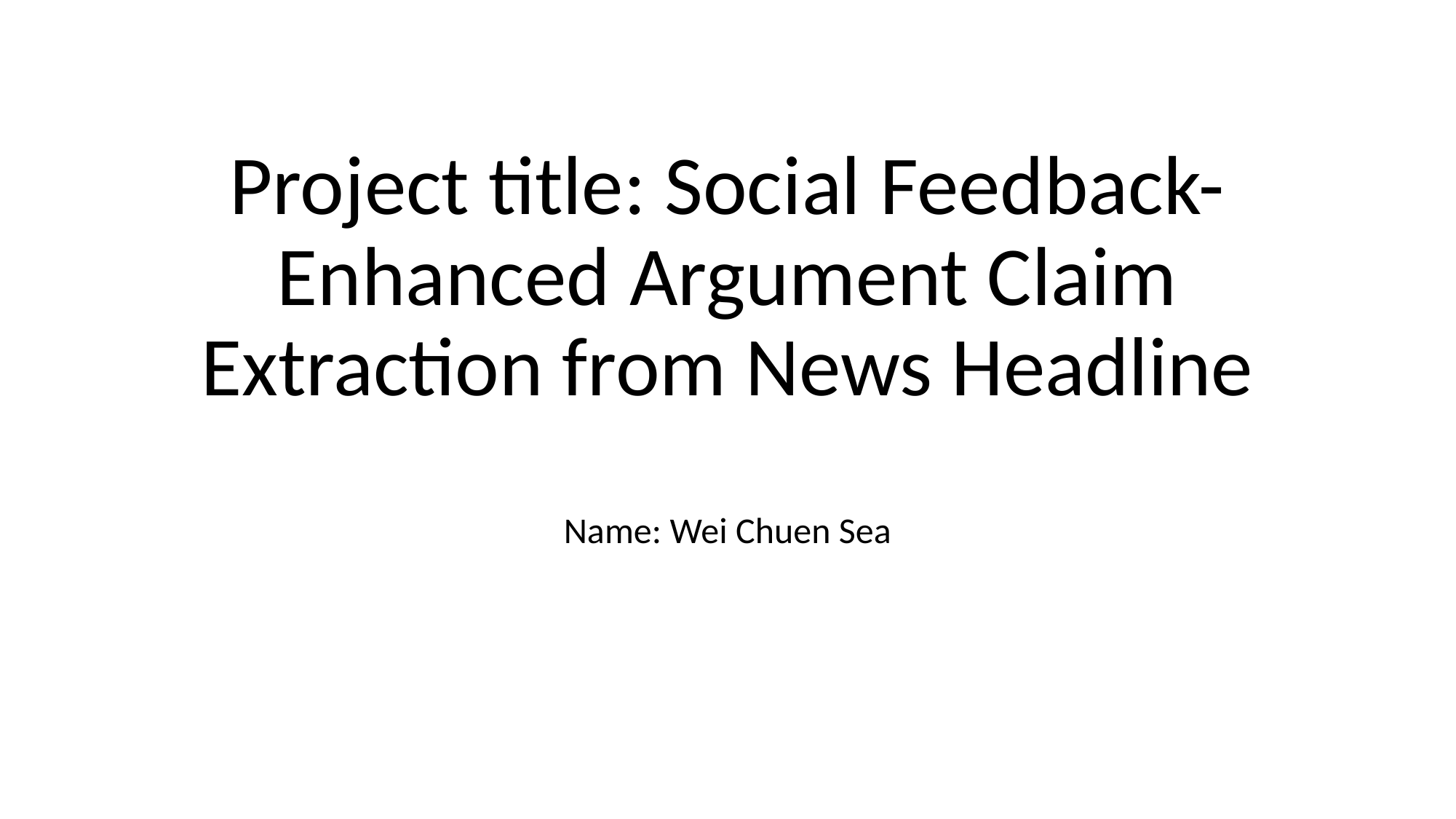

# Project title: Social Feedback-Enhanced Argument Claim Extraction from News Headline
Name: Wei Chuen Sea